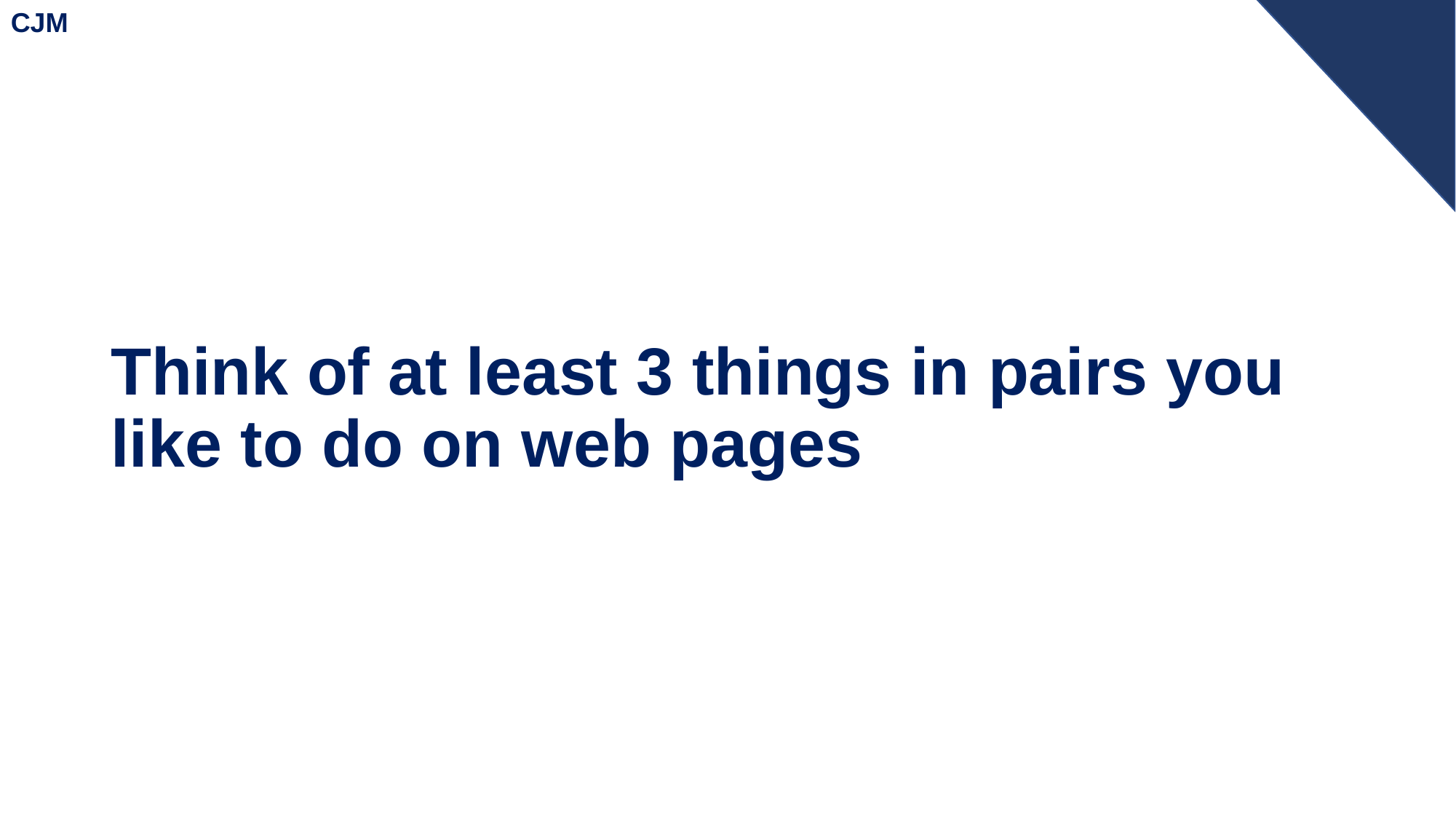

# Think of at least 3 things in pairs you like to do on web pages